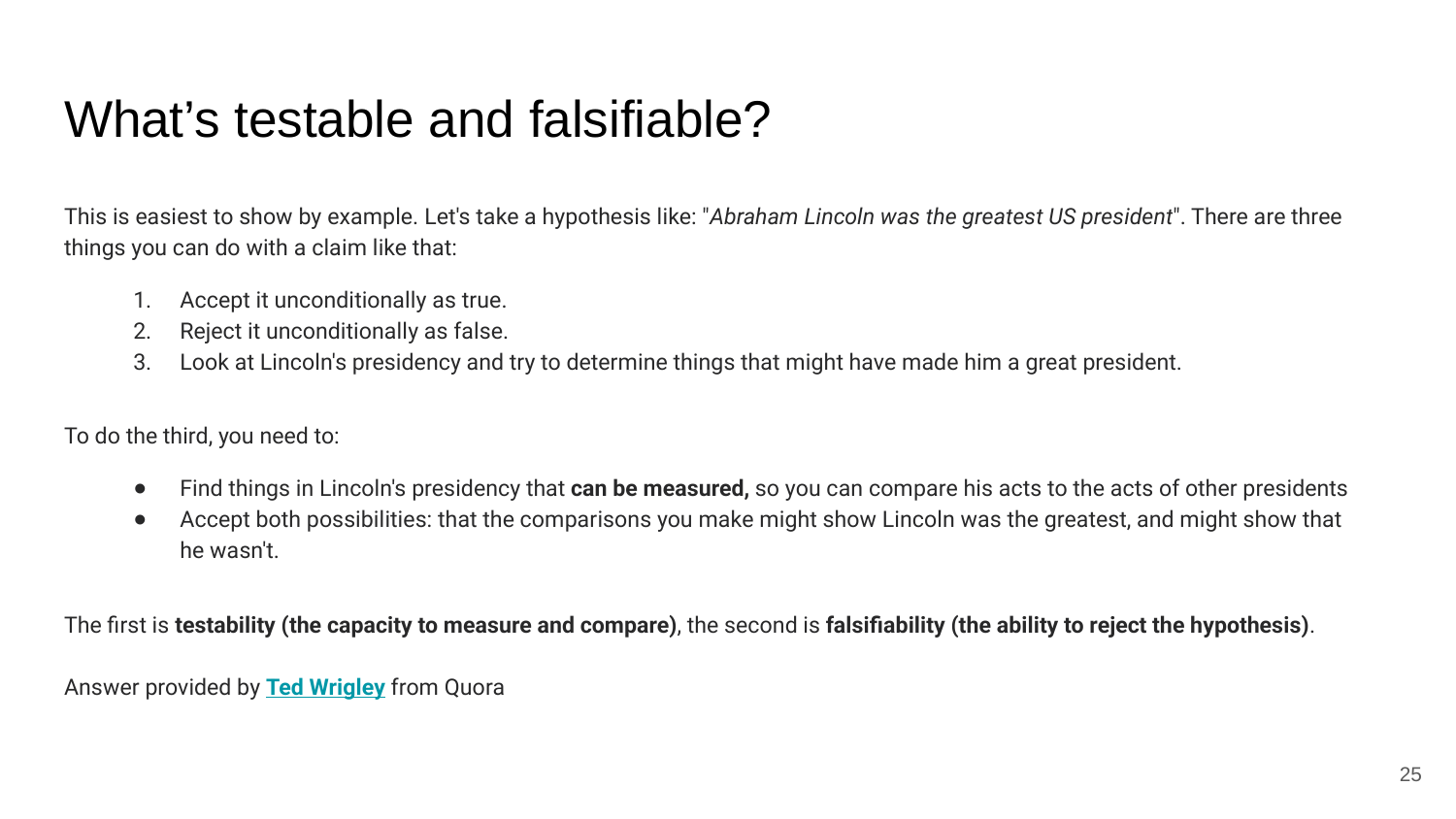

# What’s testable and falsifiable?
This is easiest to show by example. Let's take a hypothesis like: "Abraham Lincoln was the greatest US president". There are three things you can do with a claim like that:
Accept it unconditionally as true.
Reject it unconditionally as false.
Look at Lincoln's presidency and try to determine things that might have made him a great president.
To do the third, you need to:
Find things in Lincoln's presidency that can be measured, so you can compare his acts to the acts of other presidents
Accept both possibilities: that the comparisons you make might show Lincoln was the greatest, and might show that he wasn't.
The first is testability (the capacity to measure and compare), the second is falsifiability (the ability to reject the hypothesis).

Answer provided by Ted Wrigley from Quora
25